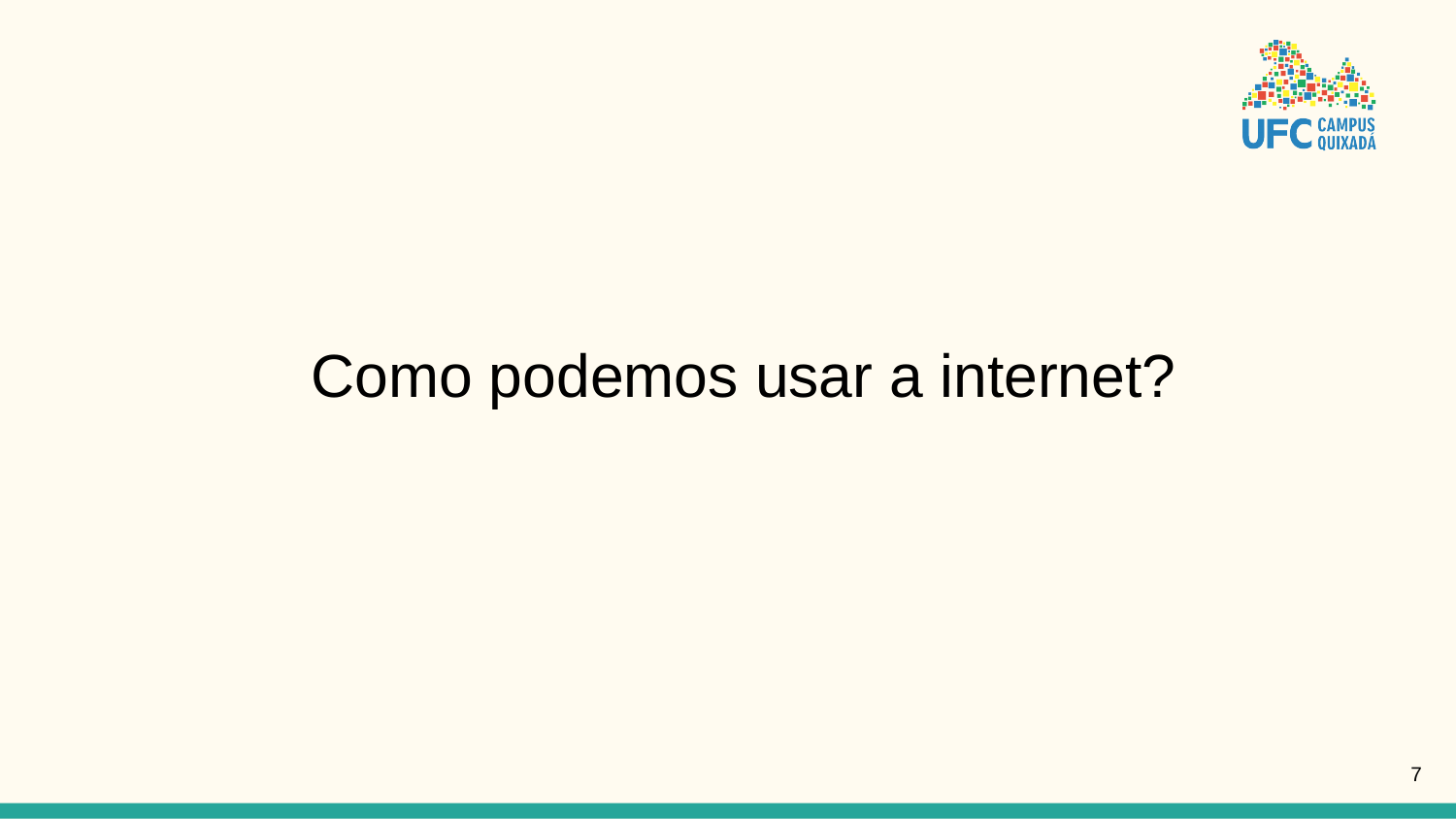

# Como podemos usar a internet?

7